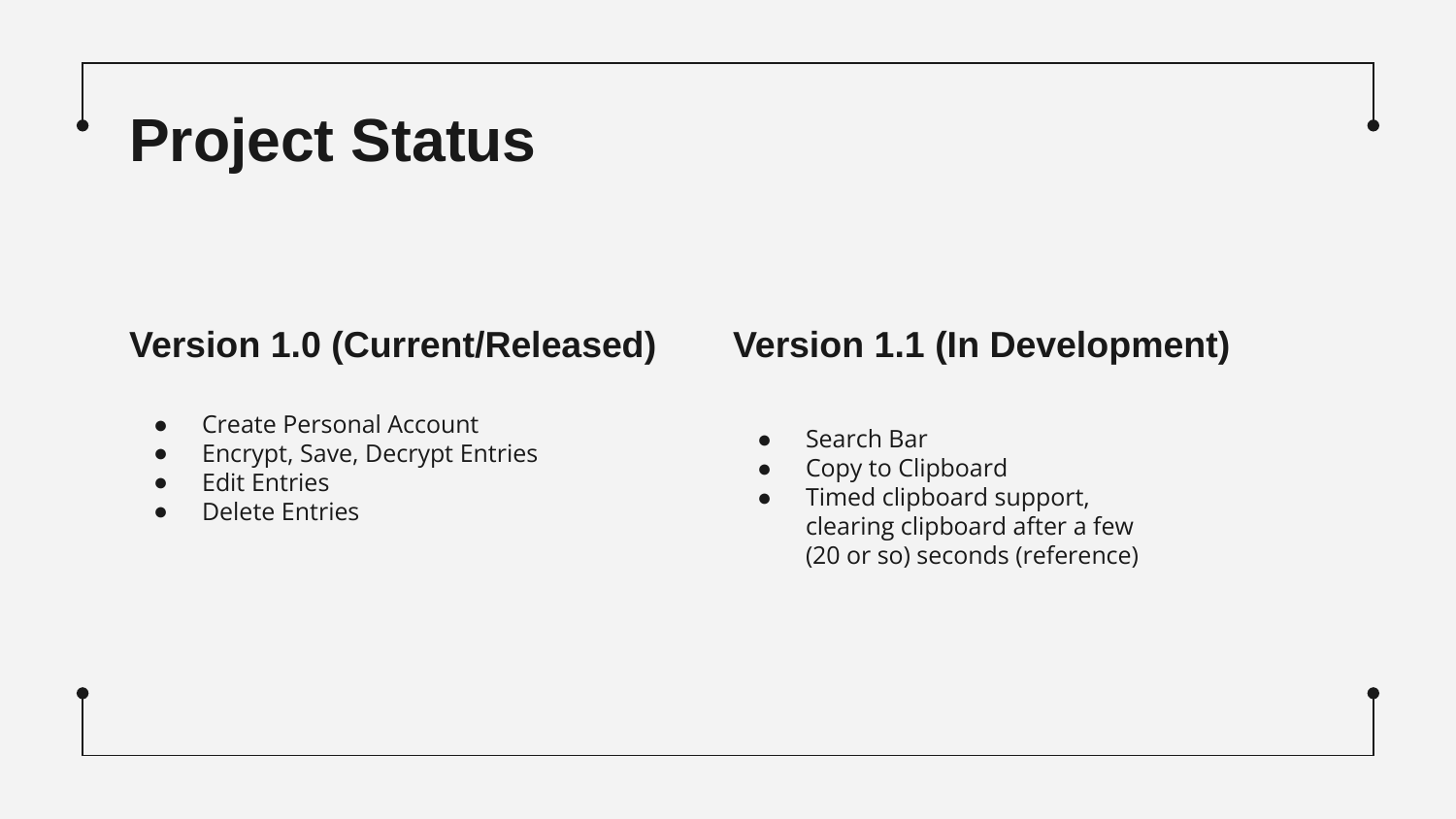

# Project Status
Version 1.0 (Current/Released)
Version 1.1 (In Development)
Create Personal Account
Encrypt, Save, Decrypt Entries
Edit Entries
Delete Entries
Search Bar
Copy to Clipboard
Timed clipboard support, clearing clipboard after a few (20 or so) seconds (reference)